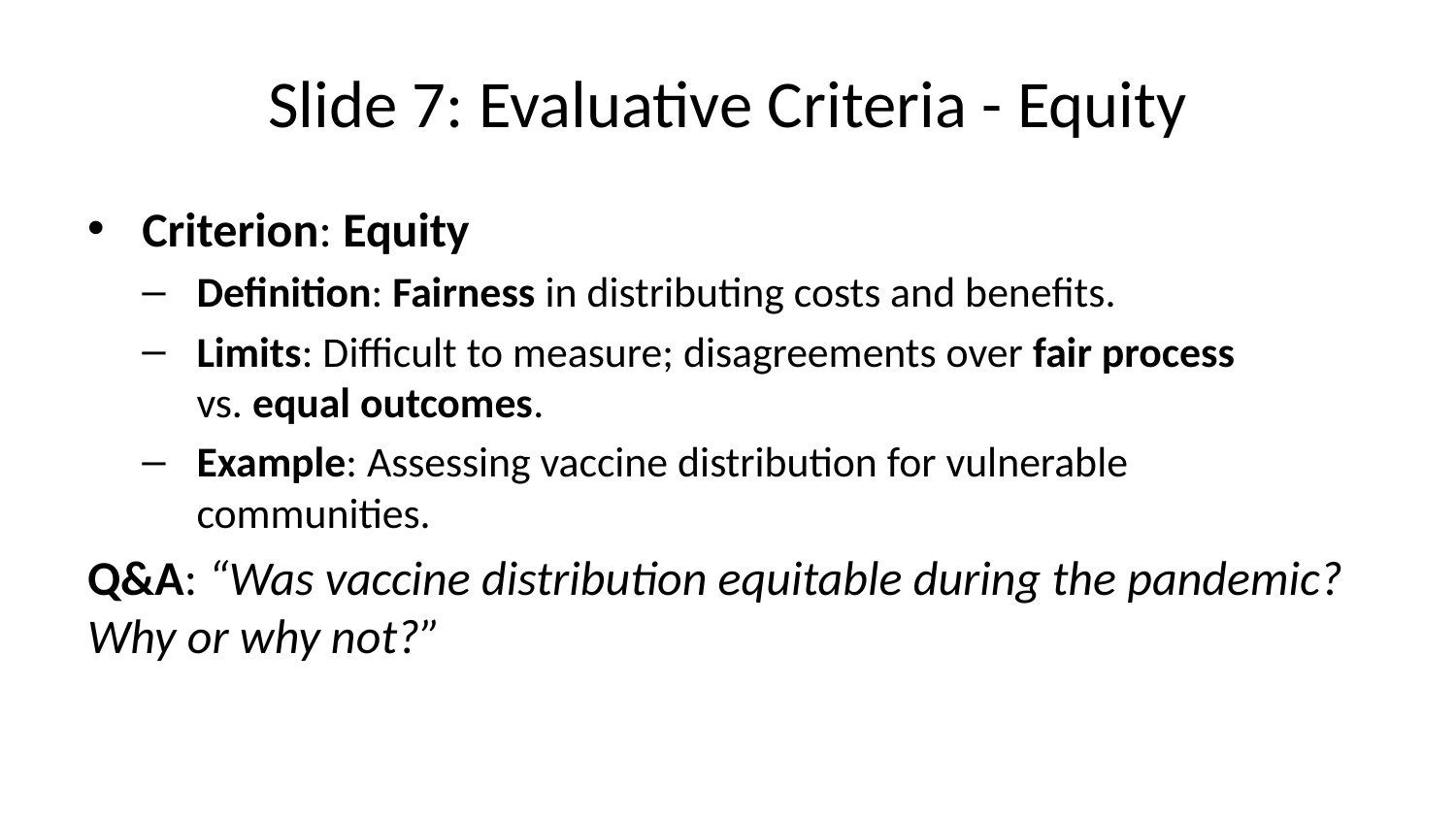

# Slide 7: Evaluative Criteria - Equity
Criterion: Equity
Definition: Fairness in distributing costs and benefits.
Limits: Difficult to measure; disagreements over fair process vs. equal outcomes.
Example: Assessing vaccine distribution for vulnerable communities.
Q&A: “Was vaccine distribution equitable during the pandemic? Why or why not?”